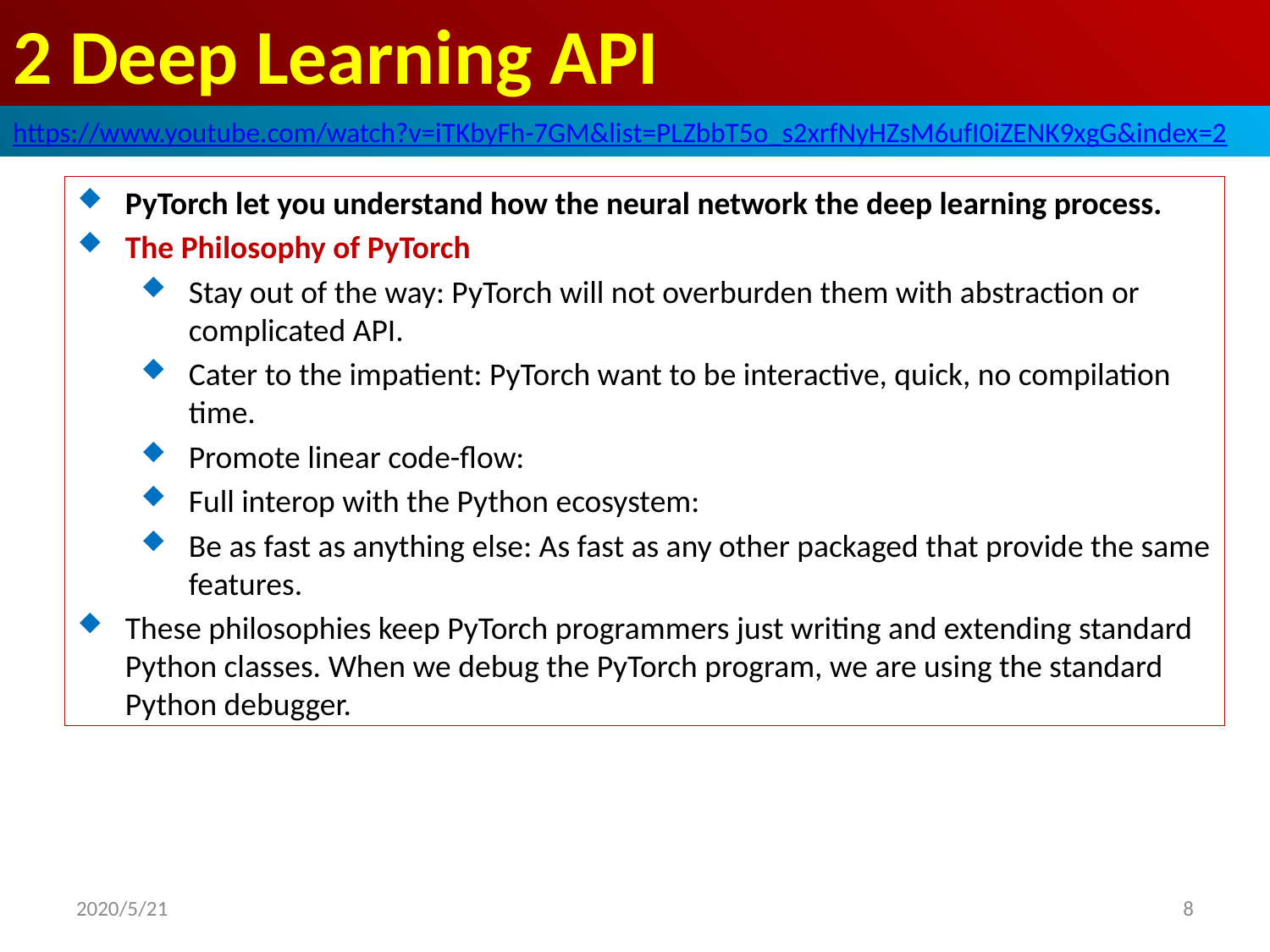

# 2 Deep Learning API
https://www.youtube.com/watch?v=iTKbyFh-7GM&list=PLZbbT5o_s2xrfNyHZsM6ufI0iZENK9xgG&index=2
PyTorch let you understand how the neural network the deep learning process.
The Philosophy of PyTorch
Stay out of the way: PyTorch will not overburden them with abstraction or complicated API.
Cater to the impatient: PyTorch want to be interactive, quick, no compilation time.
Promote linear code-flow:
Full interop with the Python ecosystem:
Be as fast as anything else: As fast as any other packaged that provide the same features.
These philosophies keep PyTorch programmers just writing and extending standard Python classes. When we debug the PyTorch program, we are using the standard Python debugger.

2020/5/21
8